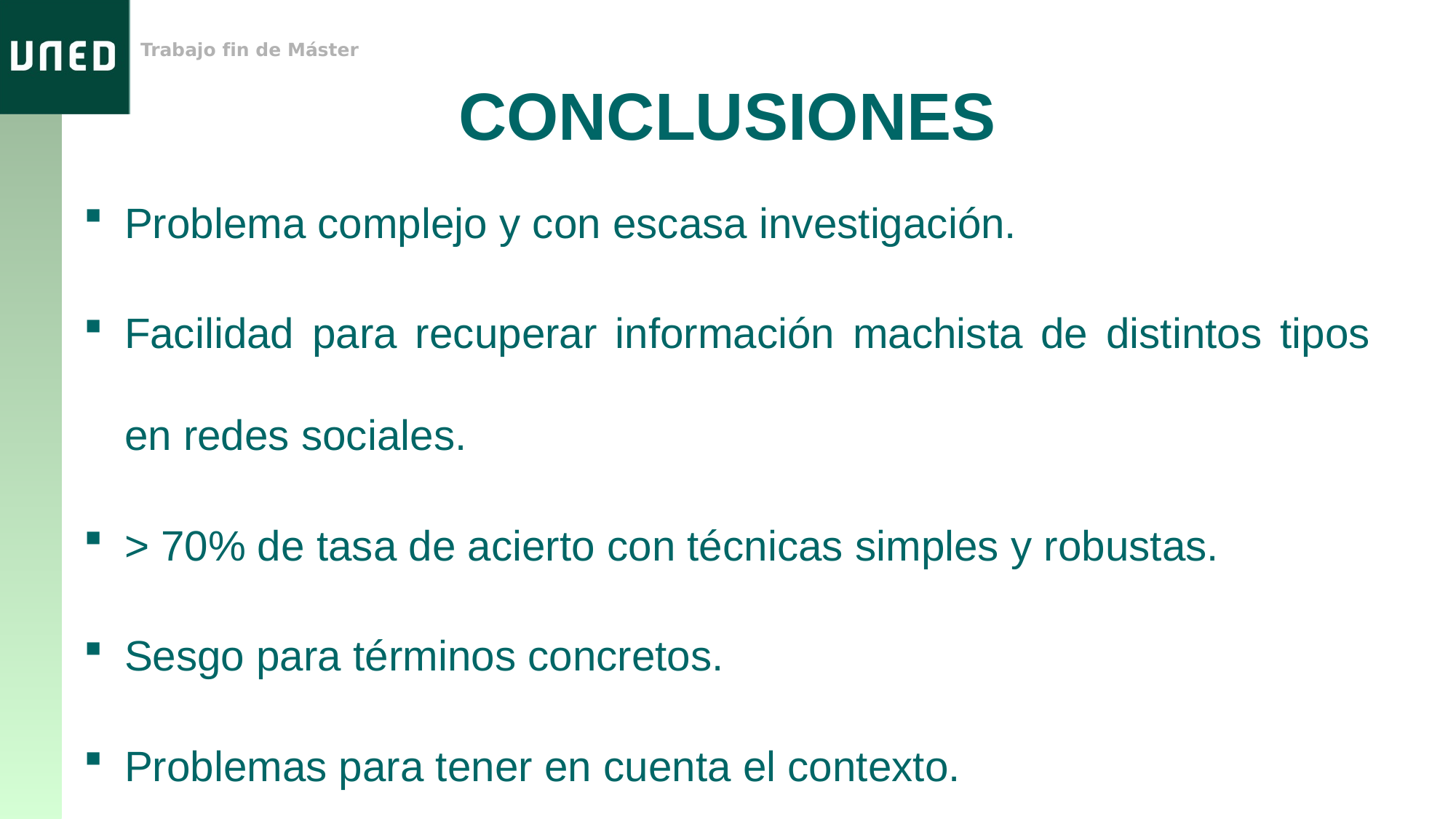

CONCLUSIONES
Problema complejo y con escasa investigación.
Facilidad para recuperar información machista de distintos tipos en redes sociales.
> 70% de tasa de acierto con técnicas simples y robustas.
Sesgo para términos concretos.
Problemas para tener en cuenta el contexto.